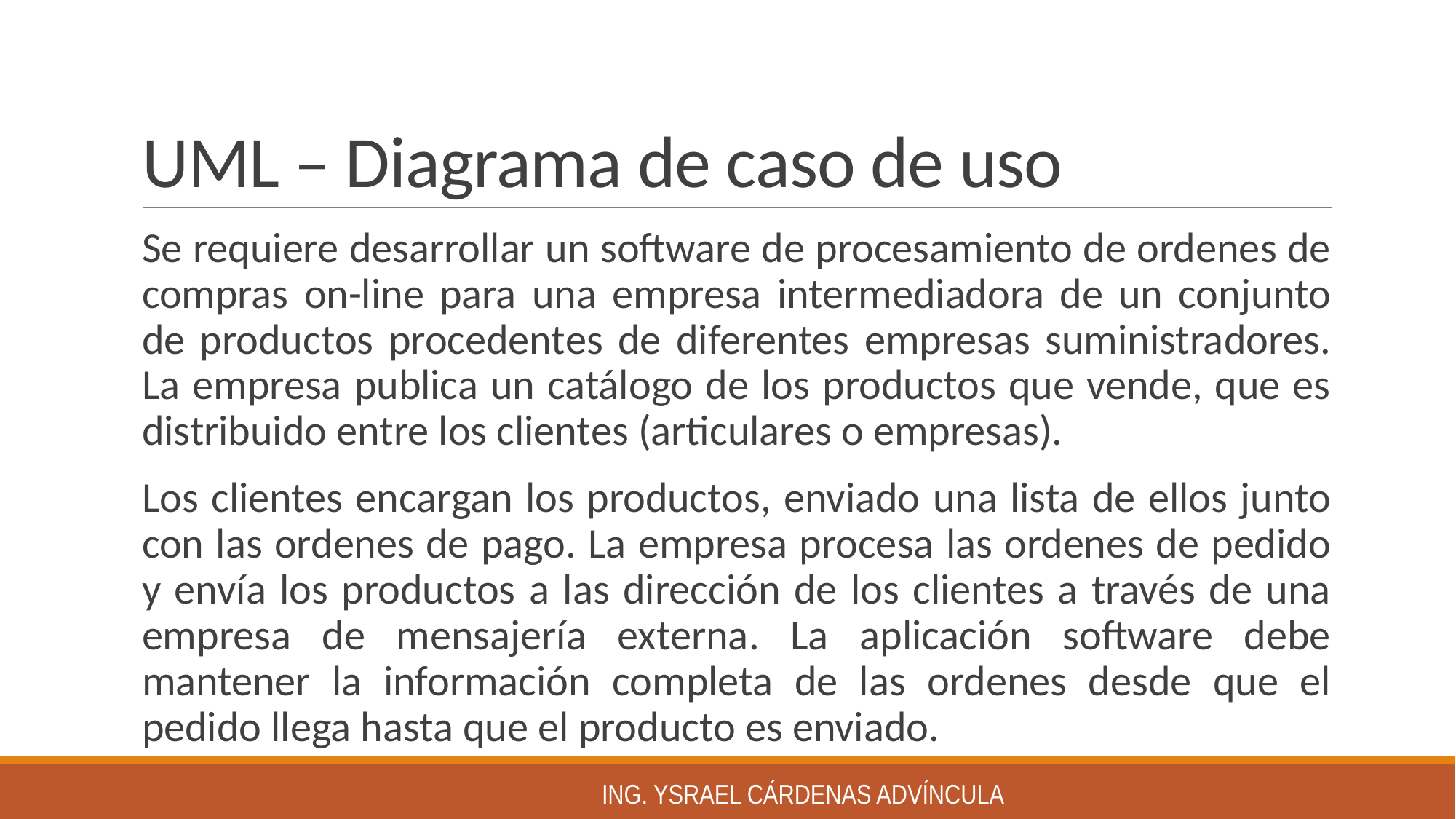

# UML – Diagrama de caso de uso
Se requiere desarrollar un software de procesamiento de ordenes de compras on-line para una empresa intermediadora de un conjunto de productos procedentes de diferentes empresas suministradores. La empresa publica un catálogo de los productos que vende, que es distribuido entre los clientes (articulares o empresas).
Los clientes encargan los productos, enviado una lista de ellos junto con las ordenes de pago. La empresa procesa las ordenes de pedido y envía los productos a las dirección de los clientes a través de una empresa de mensajería externa. La aplicación software debe mantener la información completa de las ordenes desde que el pedido llega hasta que el producto es enviado.

Ing. Ysrael Cárdenas Advíncula